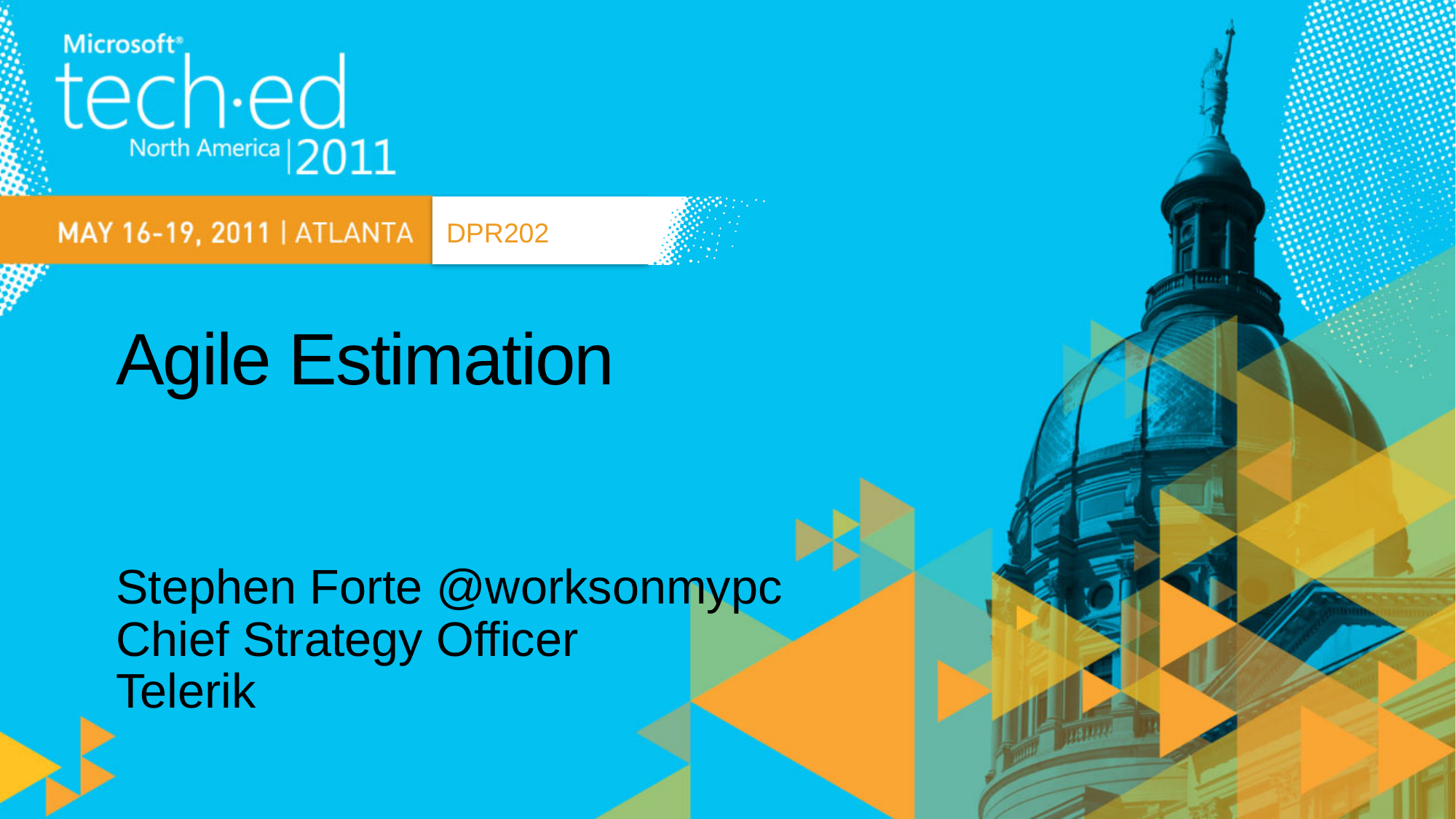

DPR202
# Agile Estimation
Stephen Forte @worksonmypc
Chief Strategy Officer
Telerik